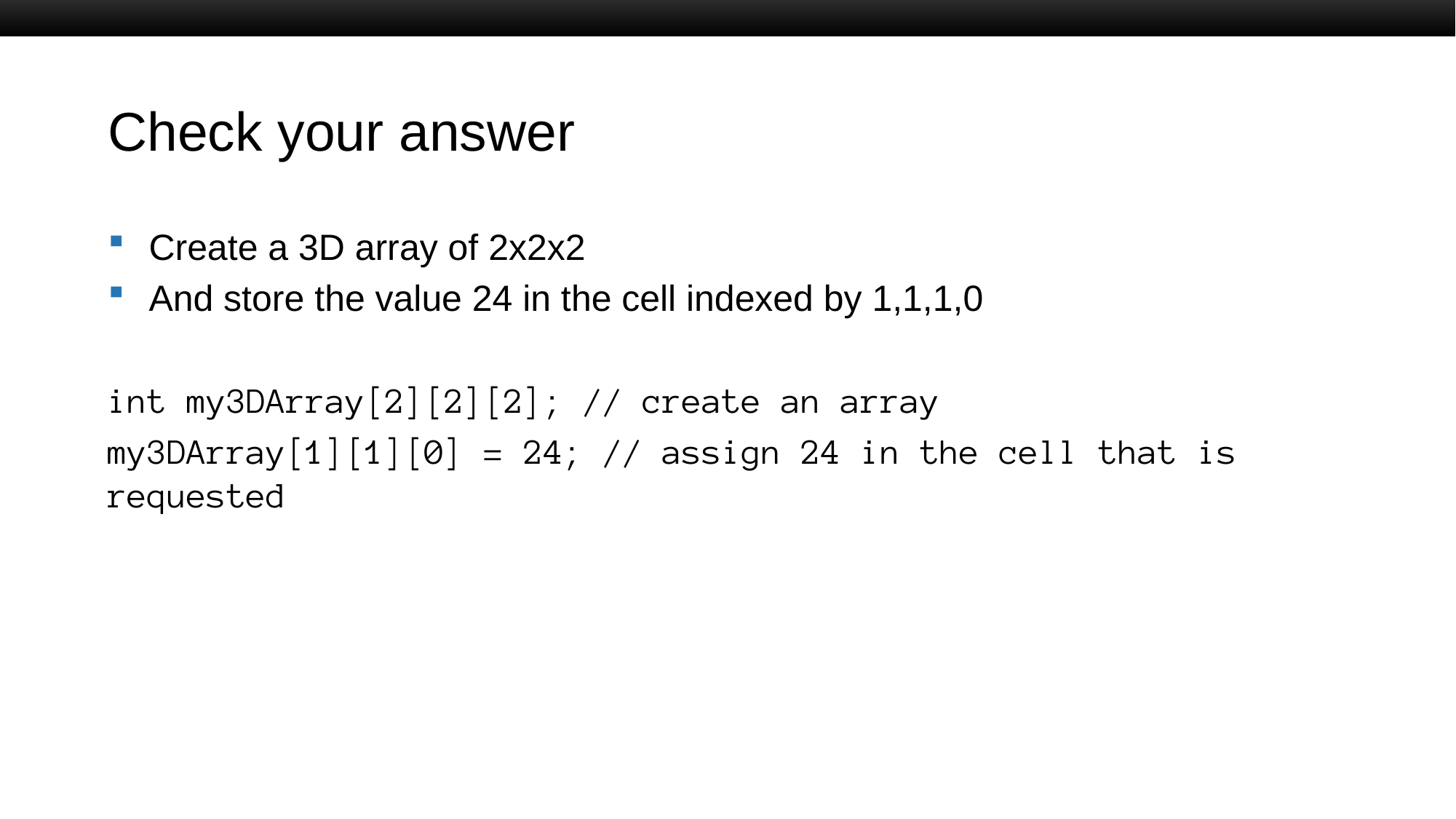

# Check your answer
Create a 3D array of 2x2x2
And store the value 24 in the cell indexed by 1,1,1,0

int my3DArray[2][2][2]; // create an array
my3DArray[1][1][0] = 24; // assign 24 in the cell that is requested